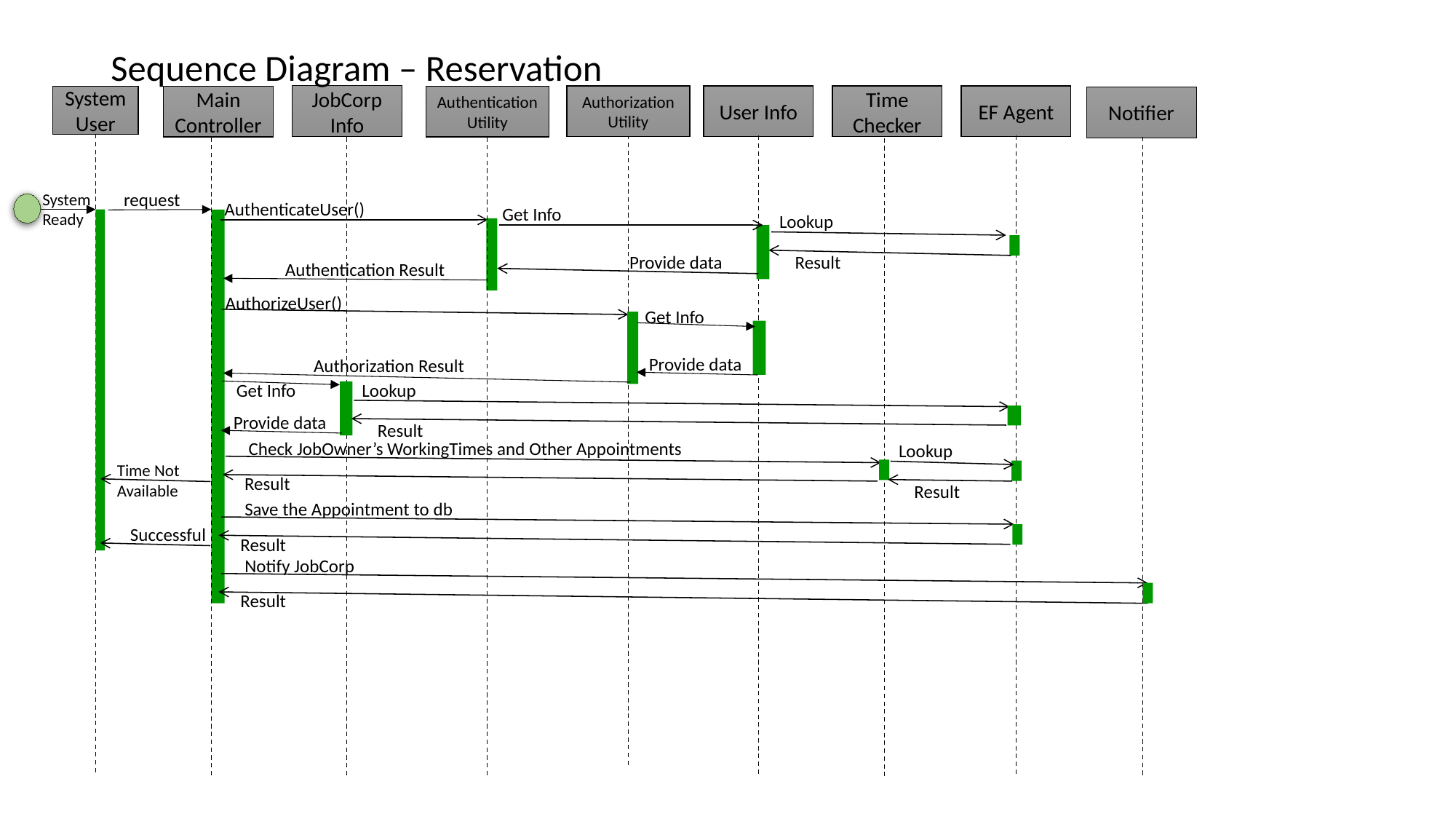

# Sequence Diagram – Reservation
EF Agent
JobCorp Info
Authorization Utility
User Info
Time Checker
System User
Main Controller
Authentication Utility
Notifier
request
System Ready
AuthenticateUser()

Get Info
Lookup

Provide data
Result
Authentication Result
AuthorizeUser()
Get Info

Provide data
Authorization Result
Lookup
Get Info

Provide data

Result
Check JobOwner’s WorkingTimes and Other Appointments
Lookup
Time Not Available

Result
Result
Save the Appointment to db
Successful

Result
Notify JobCorp

Result